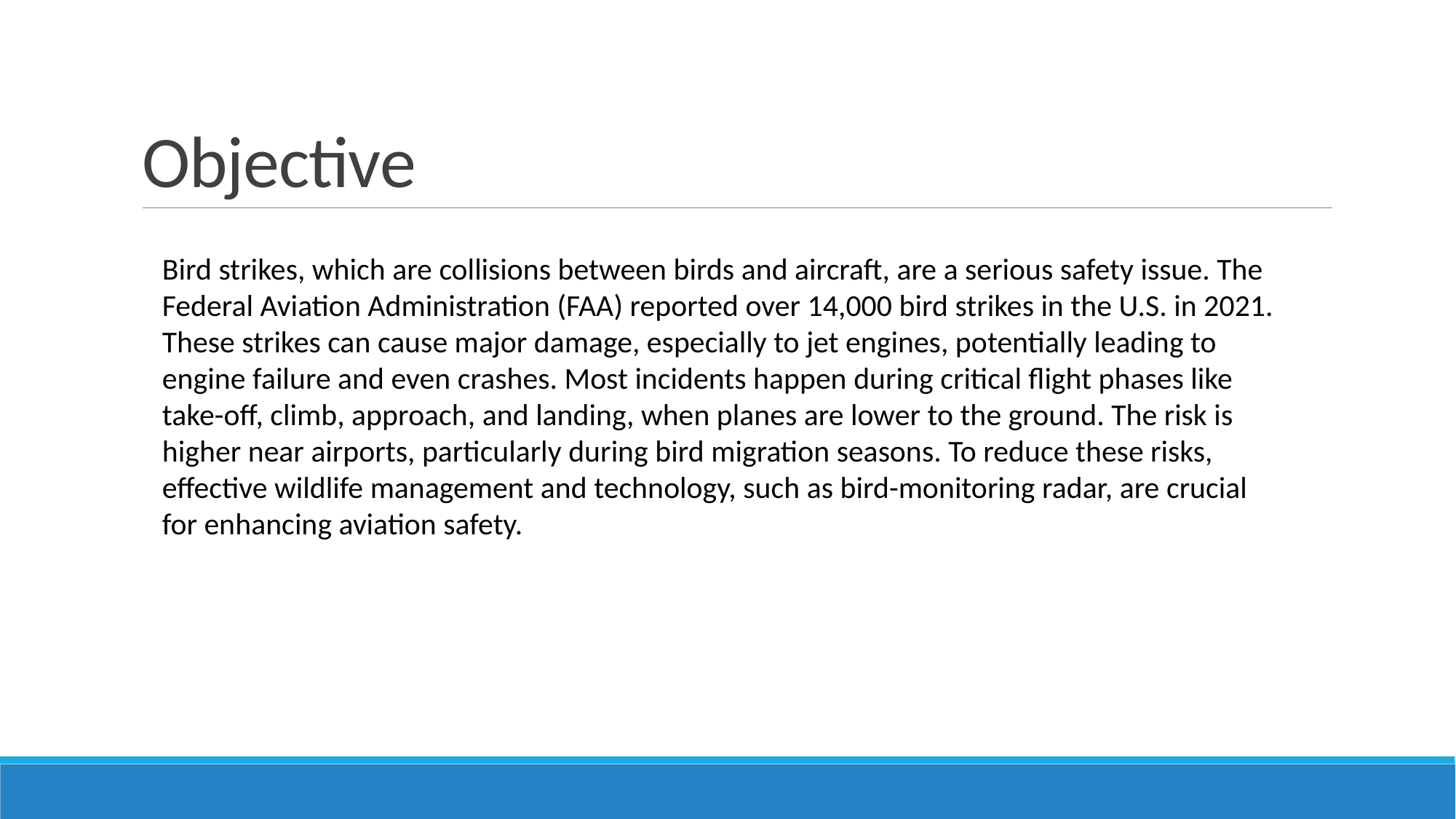

# Objective
Bird strikes, which are collisions between birds and aircraft, are a serious safety issue. The Federal Aviation Administration (FAA) reported over 14,000 bird strikes in the U.S. in 2021. These strikes can cause major damage, especially to jet engines, potentially leading to engine failure and even crashes. Most incidents happen during critical flight phases like take-off, climb, approach, and landing, when planes are lower to the ground. The risk is higher near airports, particularly during bird migration seasons. To reduce these risks, effective wildlife management and technology, such as bird-monitoring radar, are crucial for enhancing aviation safety.